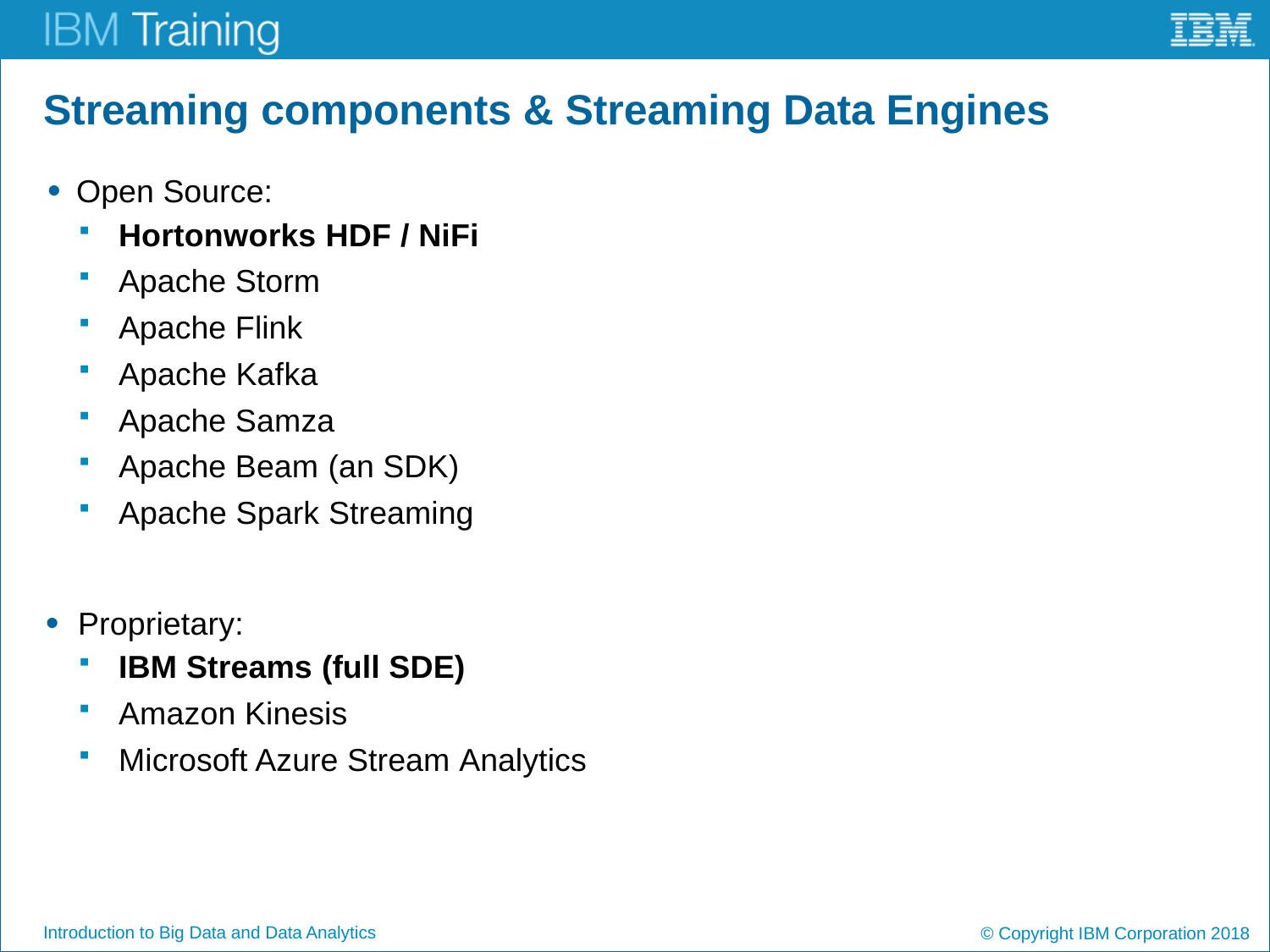

# Streaming components & Streaming Data Engines
Open Source:
Hortonworks HDF / NiFi
Apache Storm
Apache Flink
Apache Kafka
Apache Samza
Apache Beam (an SDK)
Apache Spark Streaming

Proprietary:
IBM Streams (full SDE)
Amazon Kinesis
Microsoft Azure Stream Analytics